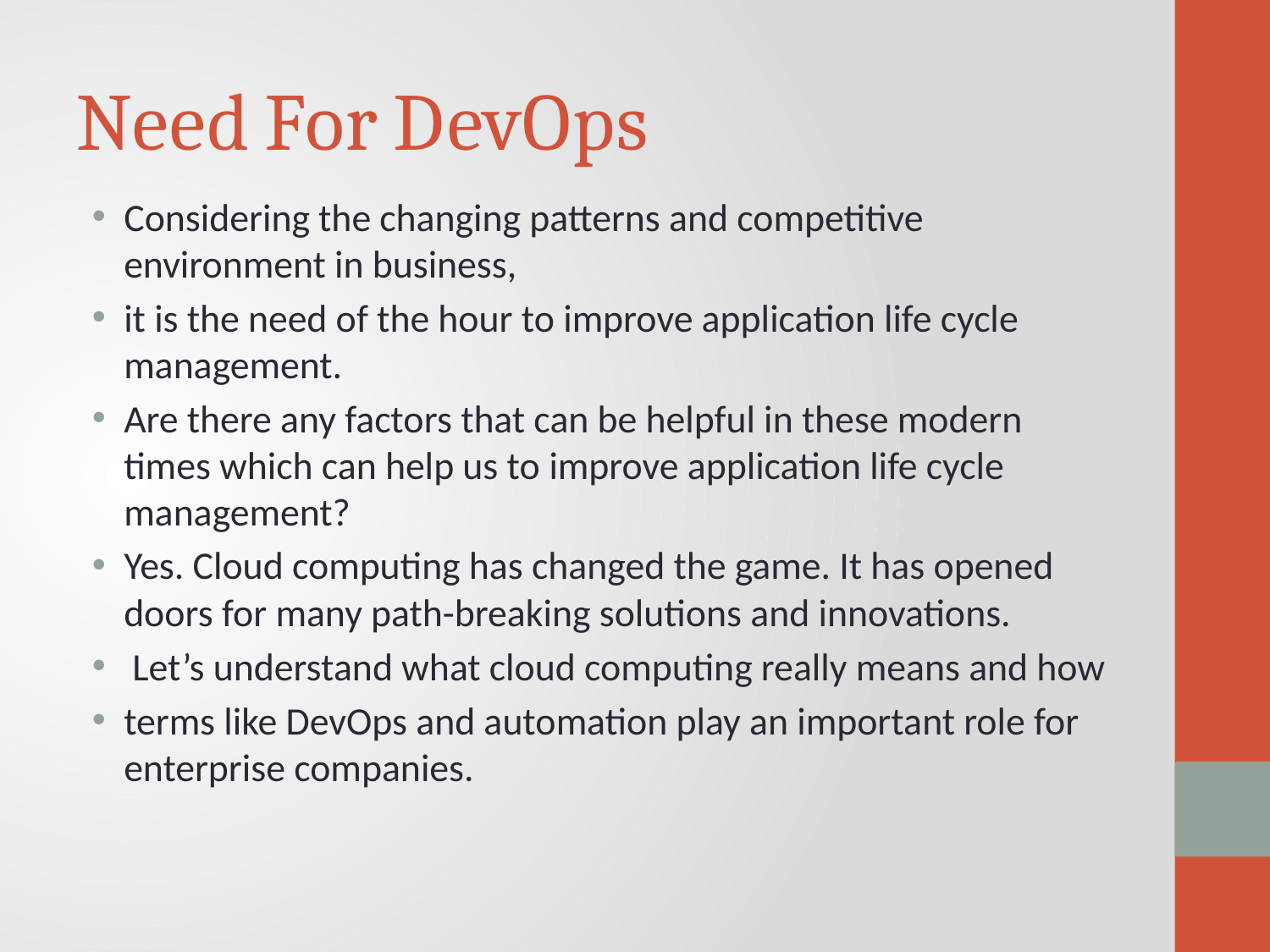

# Need For DevOps
Considering the changing patterns and competitive environment in business,
it is the need of the hour to improve application life cycle management.
Are there any factors that can be helpful in these modern times which can help us to improve application life cycle management?
Yes. Cloud computing has changed the game. It has opened doors for many path-breaking solutions and innovations.
 Let’s understand what cloud computing really means and how
terms like DevOps and automation play an important role for enterprise companies.